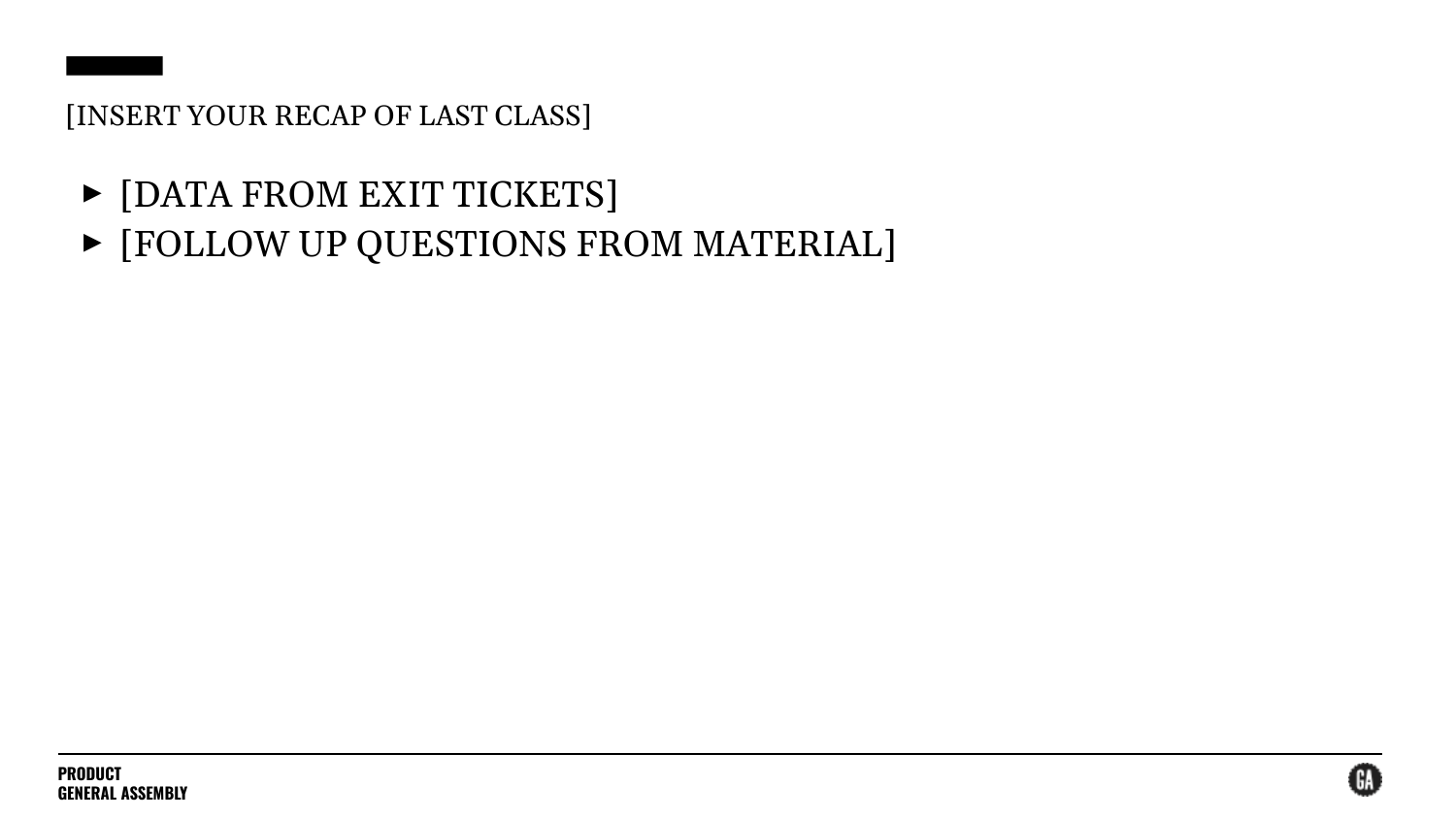

# [INSERT YOUR RECAP OF LAST CLASS]
[DATA FROM EXIT TICKETS]
[FOLLOW UP QUESTIONS FROM MATERIAL]